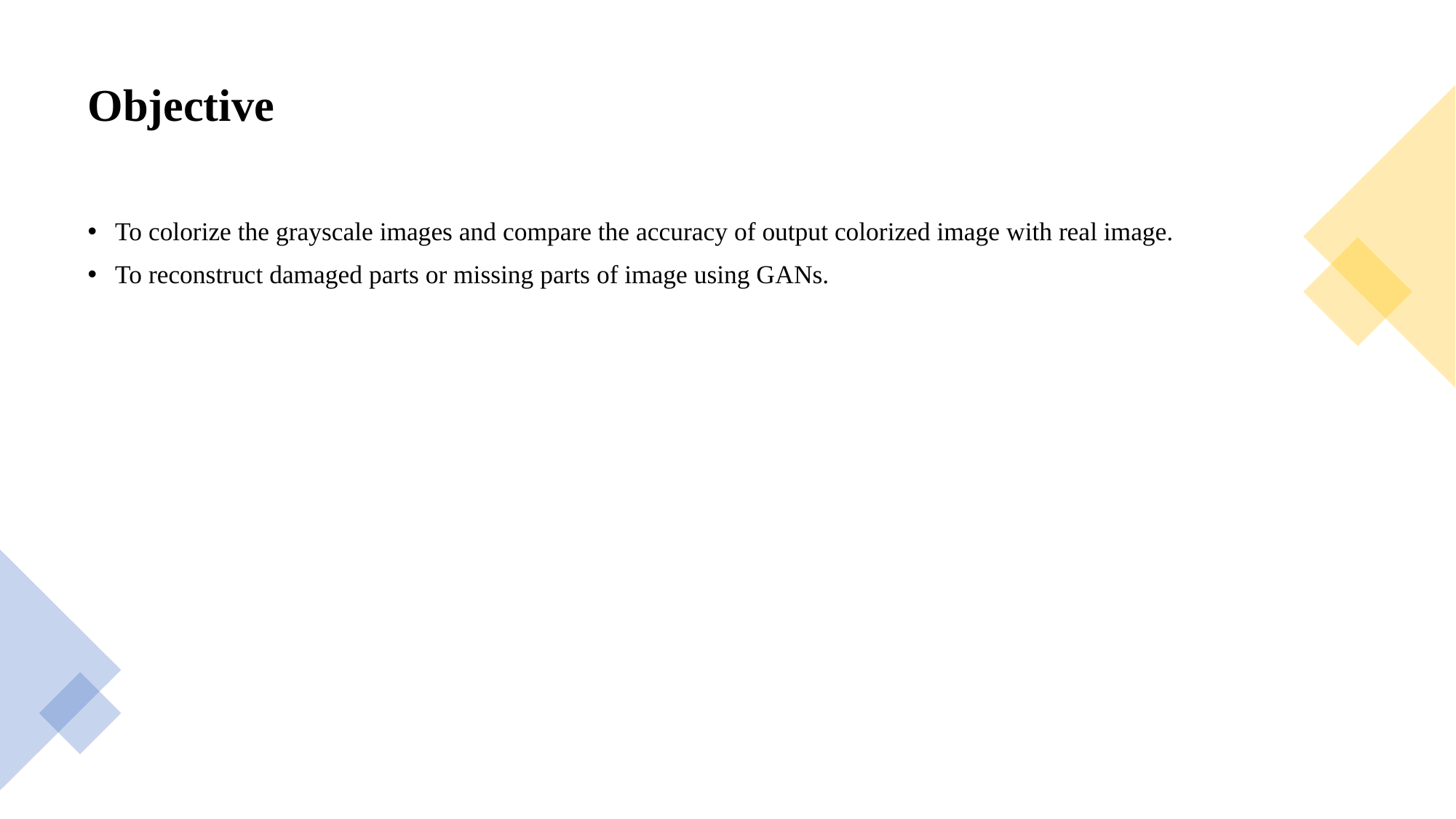

# Objective

To colorize the grayscale images and compare the accuracy of output colorized image with real image.
To reconstruct damaged parts or missing parts of image using GANs.